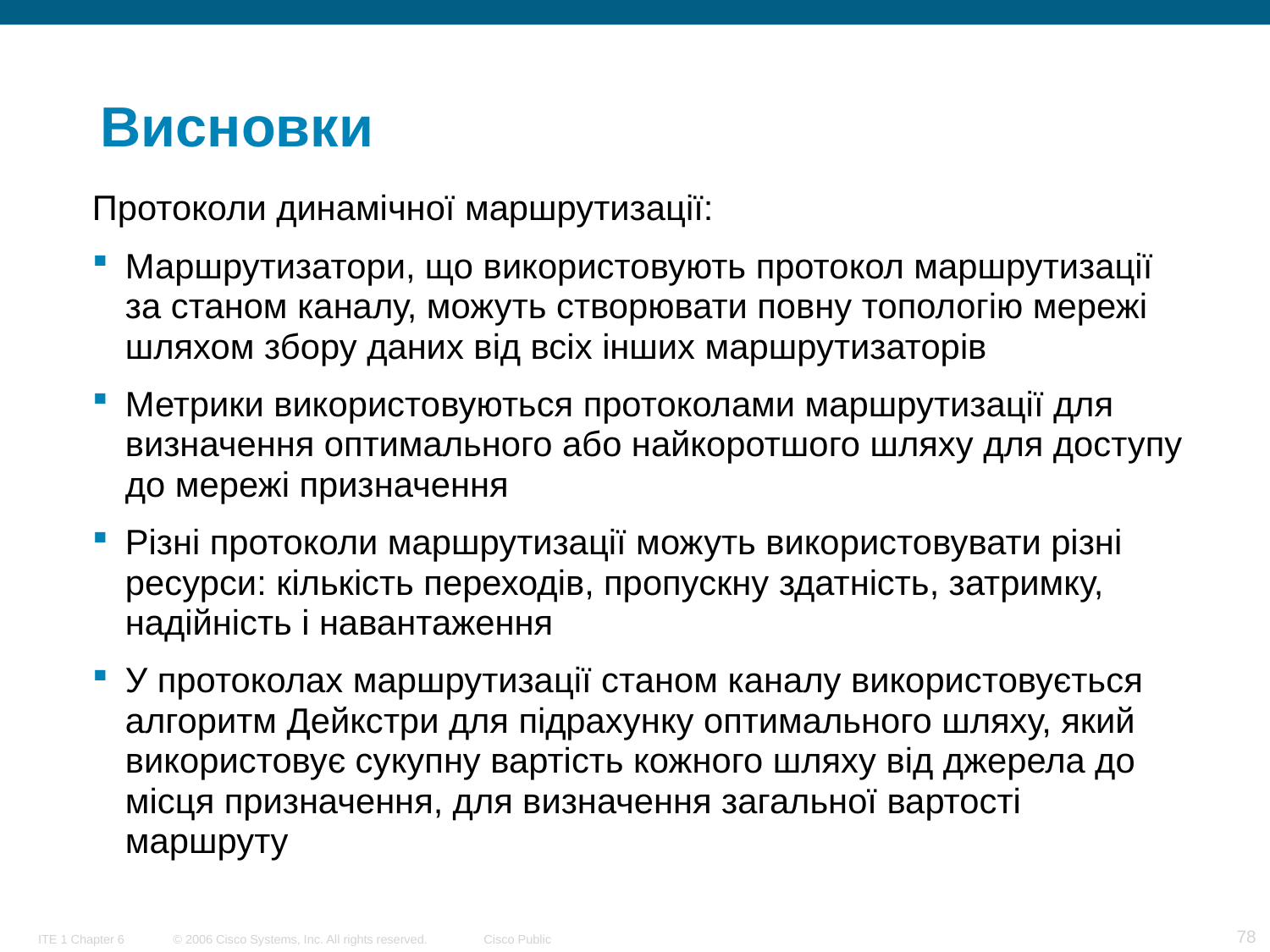

# Висновки
Протоколи динамічної маршрутизації:
Маршрутизатори, що використовують протокол маршрутизації за станом каналу, можуть створювати повну топологію мережі шляхом збору даних від всіх інших маршрутизаторів
Метрики використовуються протоколами маршрутизації для визначення оптимального або найкоротшого шляху для доступу до мережі призначення
Різні протоколи маршрутизації можуть використовувати різні ресурси: кількість переходів, пропускну здатність, затримку, надійність і навантаження
У протоколах маршрутизації станом каналу використовується алгоритм Дейкстри для підрахунку оптимального шляху, який використовує сукупну вартість кожного шляху від джерела до місця призначення, для визначення загальної вартості маршруту